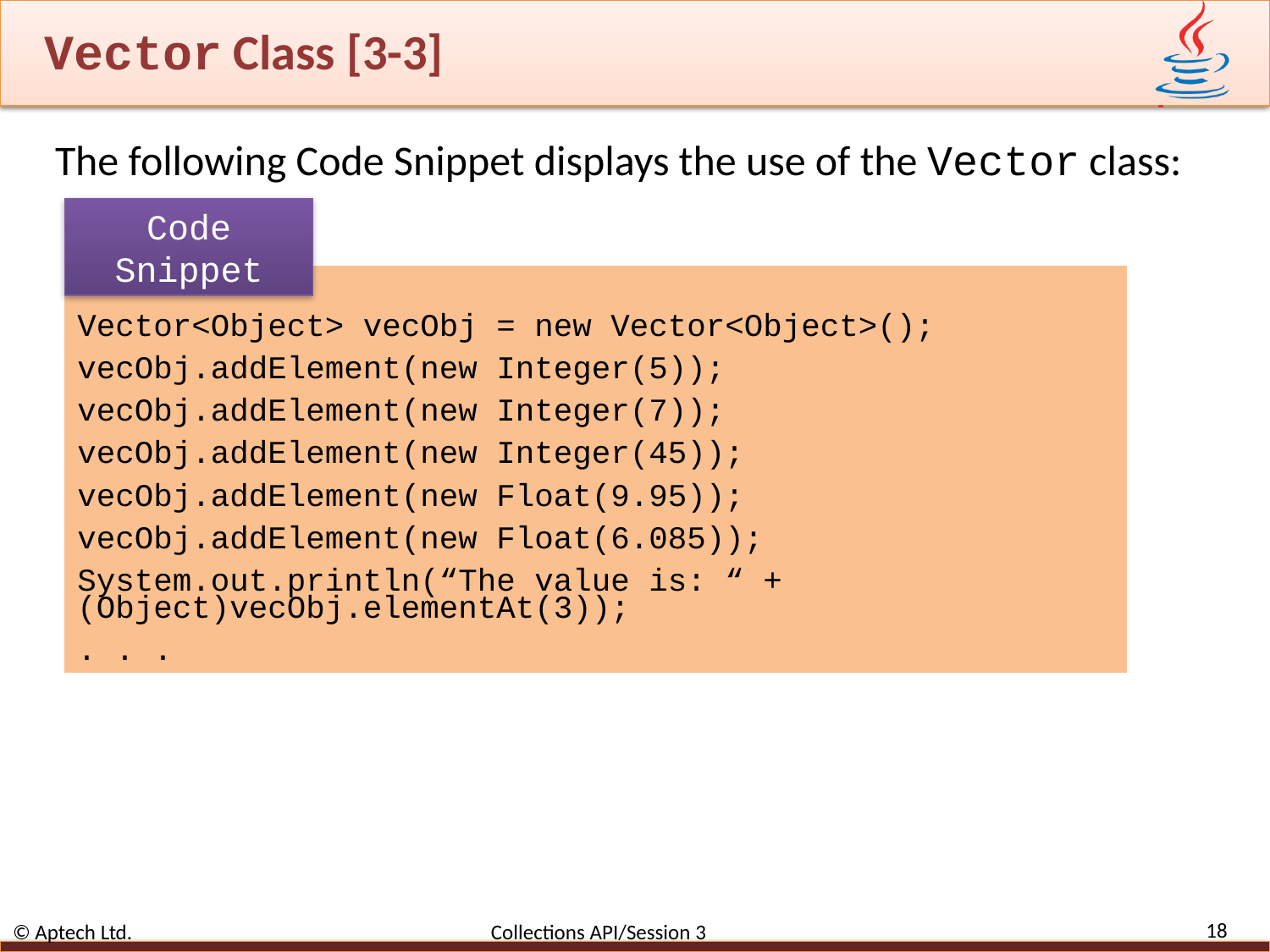

# Vector Class [3-3]
The following Code Snippet displays the use of the Vector class:

Code Snippet
. . .
Vector<Object> vecObj = new Vector<Object>();
vecObj.addElement(new Integer(5));
vecObj.addElement(new Integer(7));
vecObj.addElement(new Integer(45));
vecObj.addElement(new Float(9.95));
vecObj.addElement(new Float(6.085));
System.out.println(“The value is: “ +(Object)vecObj.elementAt(3));
. . .
18
© Aptech Ltd.                                                                          Collections API/Session 3